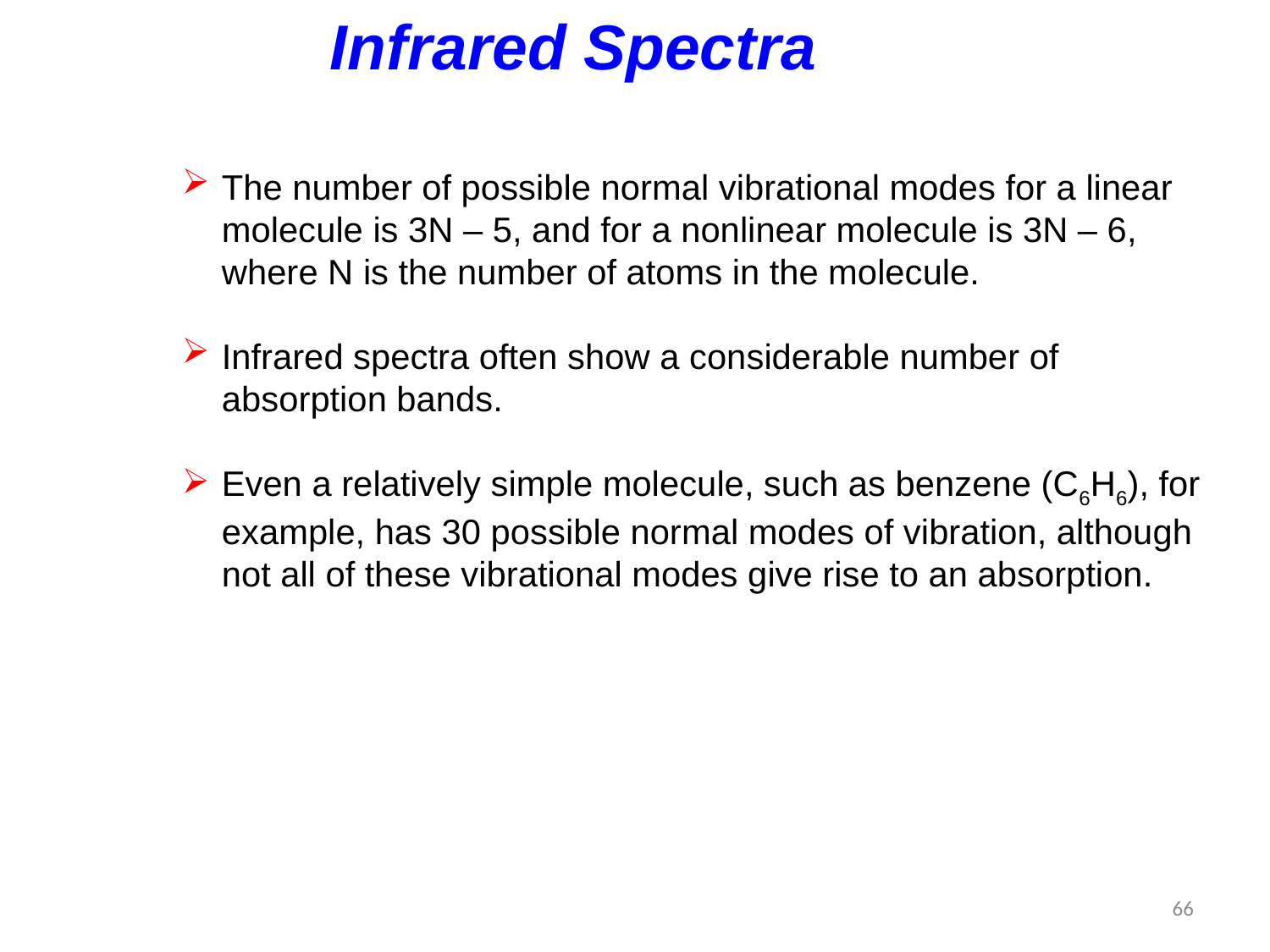

Infrared Spectra
The number of possible normal vibrational modes for a linear molecule is 3N – 5, and for a nonlinear molecule is 3N – 6, where N is the number of atoms in the molecule.

Infrared spectra often show a considerable number of absorption bands.

Even a relatively simple molecule, such as benzene (C6H6), for example, has 30 possible normal modes of vibration, although
	not all of these vibrational modes give rise to an absorption.

66